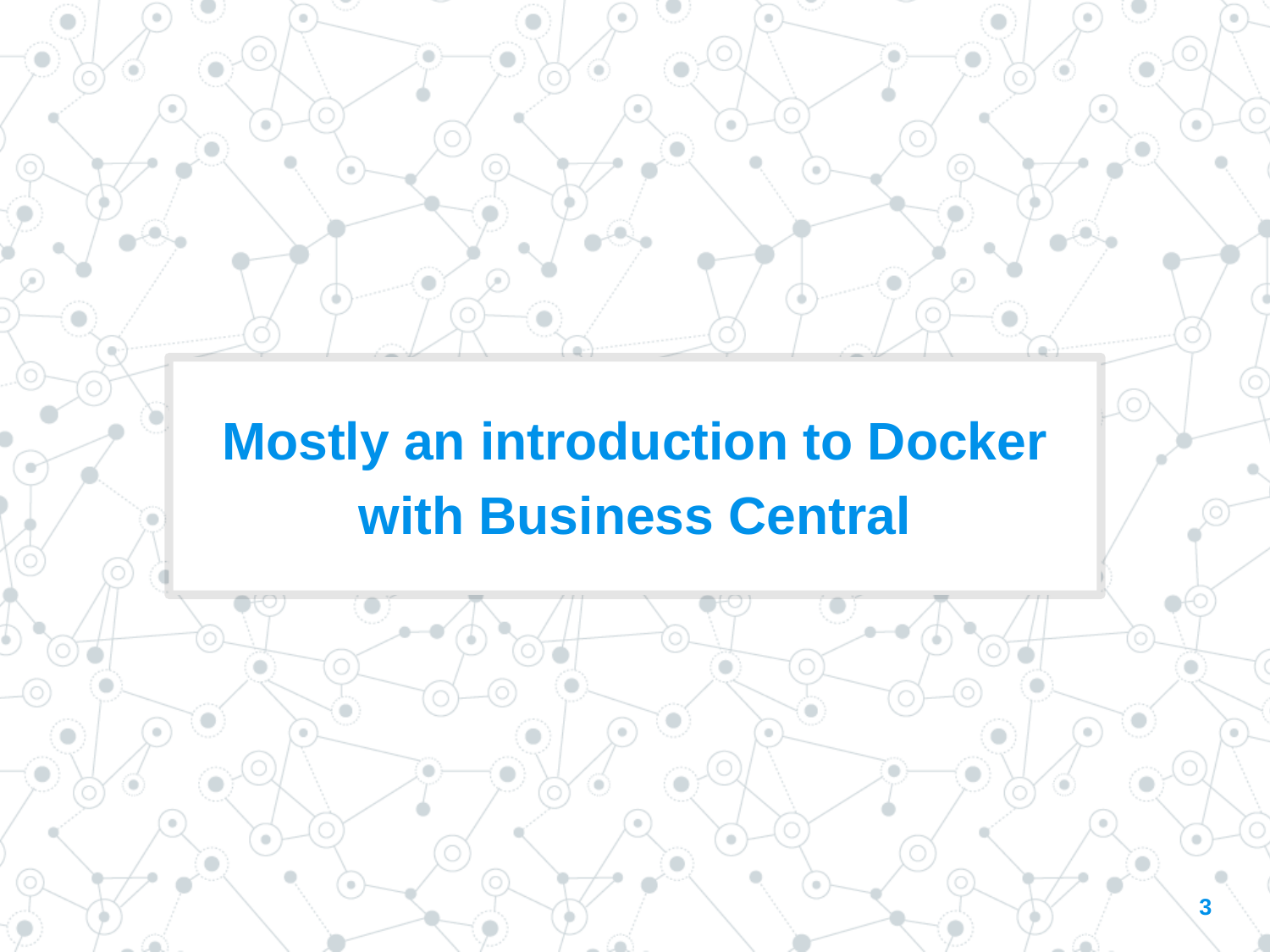

Mostly an introduction to Docker
with Business Central
3